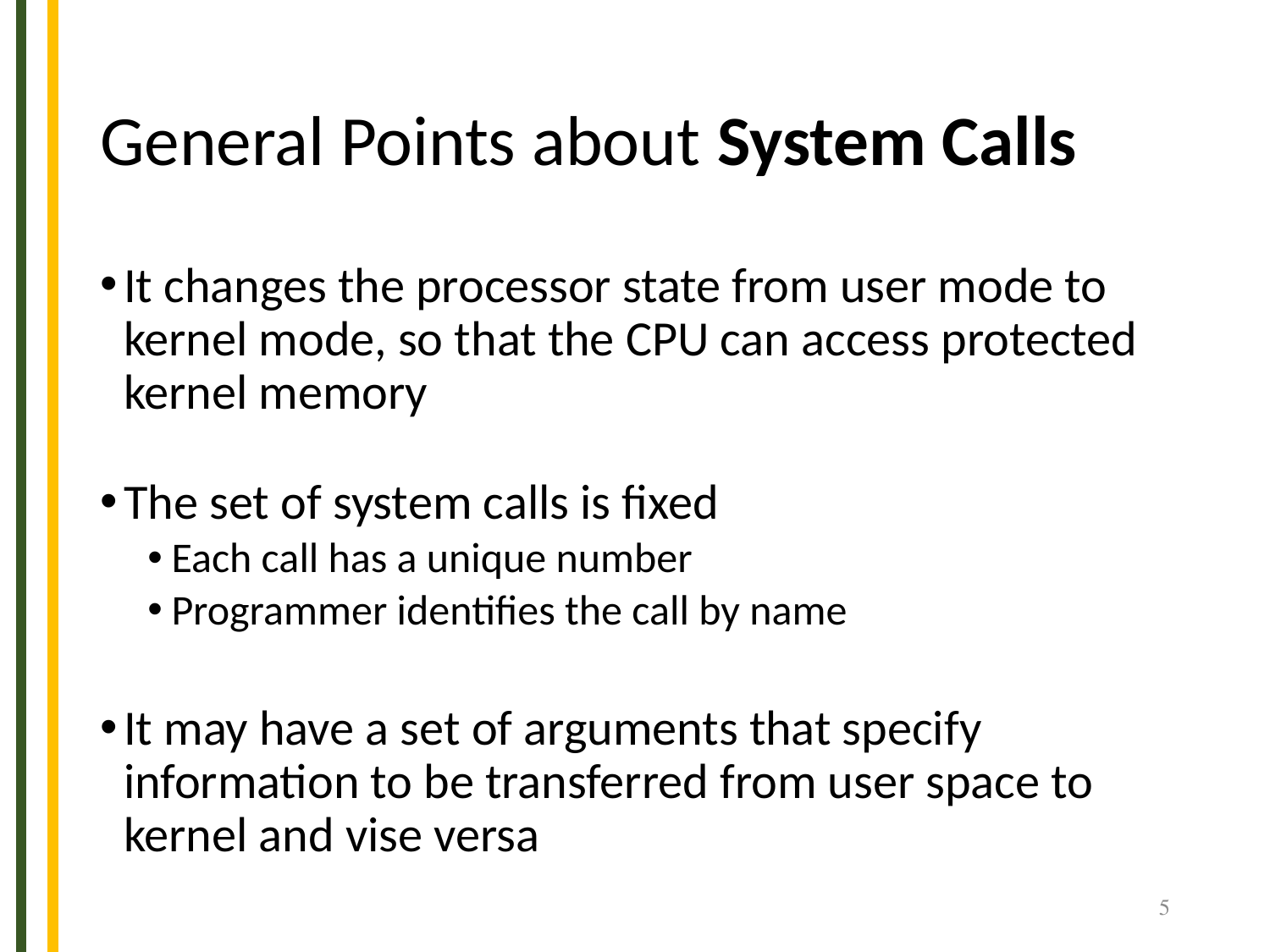

# General Points about System Calls
It changes the processor state from user mode to kernel mode, so that the CPU can access protected kernel memory

The set of system calls is fixed
Each call has a unique number
Programmer identifies the call by name

It may have a set of arguments that specify information to be transferred from user space to kernel and vise versa

5